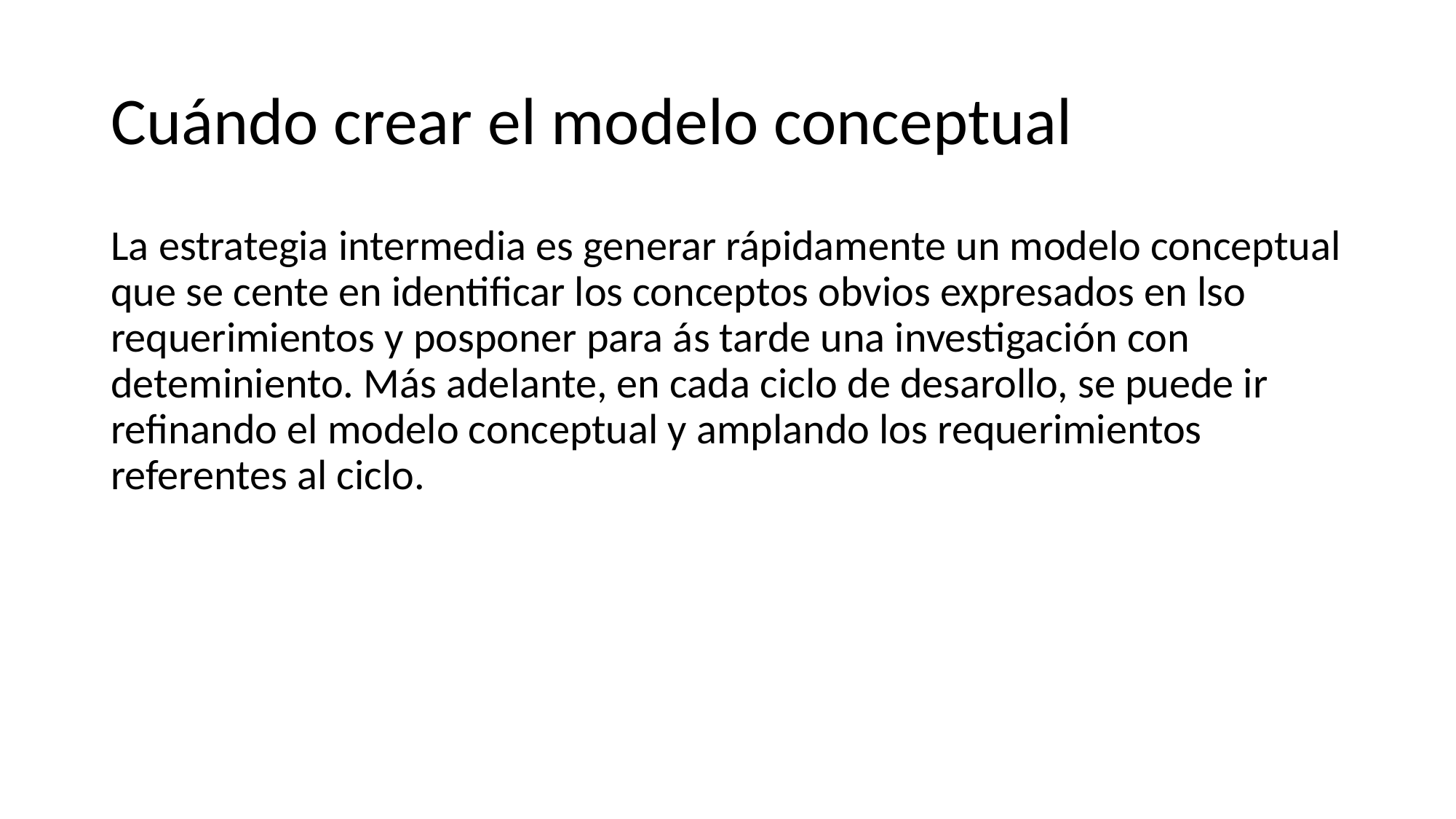

# Cuándo crear el modelo conceptual
La estrategia intermedia es generar rápidamente un modelo conceptual que se cente en identificar los conceptos obvios expresados en lso requerimientos y posponer para ás tarde una investigación con deteminiento. Más adelante, en cada ciclo de desarollo, se puede ir refinando el modelo conceptual y amplando los requerimientos referentes al ciclo.